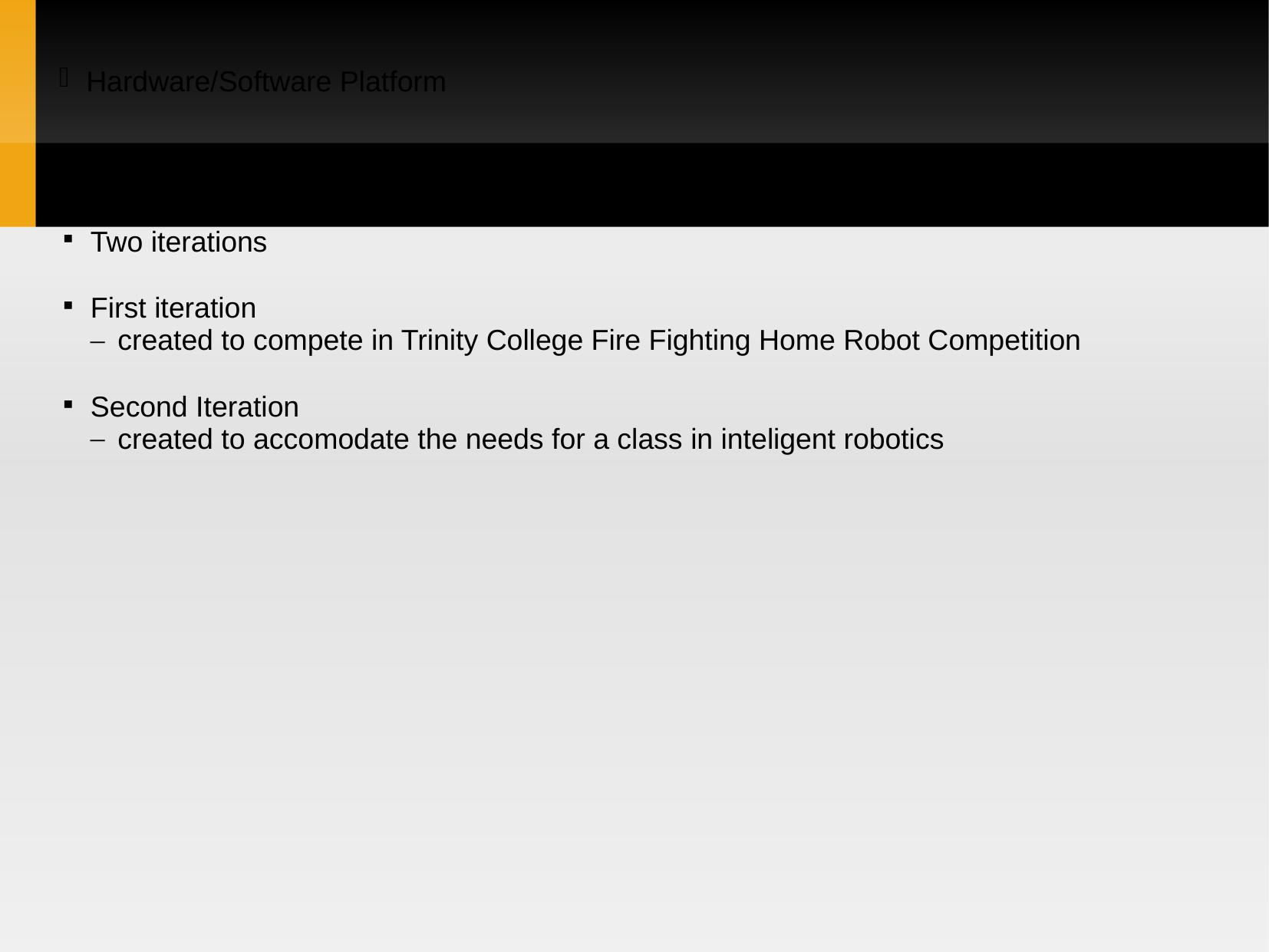

Hardware/Software Platform
Two iterations

First iteration
created to compete in Trinity College Fire Fighting Home Robot Competition

Second Iteration
created to accomodate the needs for a class in inteligent robotics